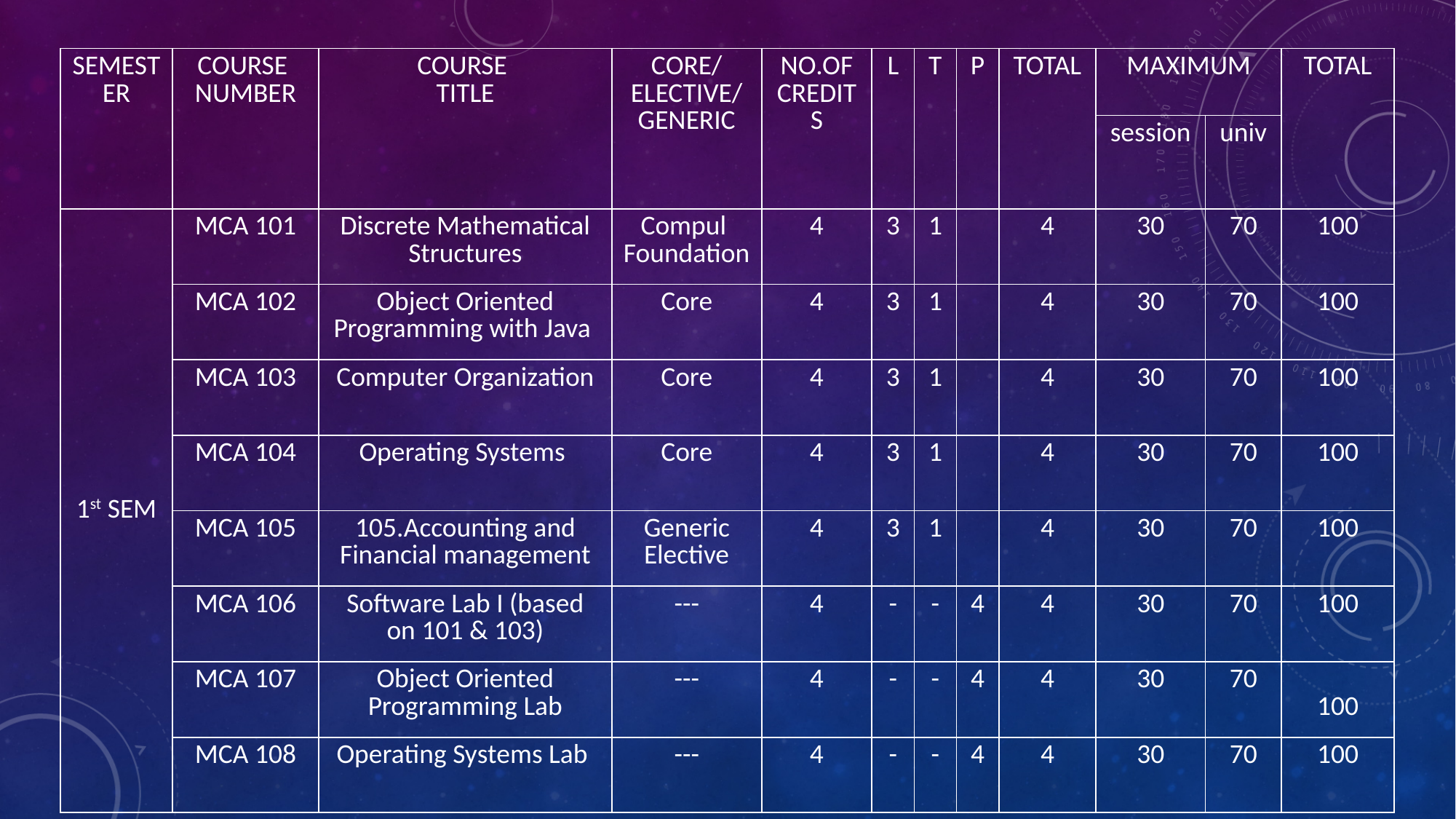

| SEMESTER | COURSE NUMBER | COURSE TITLE | CORE/ ELECTIVE/ GENERIC | NO.OF CREDITS | L | T | P | TOTAL | MAXIMUM |  | TOTAL |
| --- | --- | --- | --- | --- | --- | --- | --- | --- | --- | --- | --- |
|  |  |  |  |  |  |  |  |  | session | univ |  |
| 1st SEM | MCA 101 | Discrete Mathematical Structures | Compul Foundation | 4 | 3 | 1 |  | 4 | 30 | 70 | 100 |
|  | MCA 102 | Object Oriented Programming with Java | Core | 4 | 3 | 1 |  | 4 | 30 | 70 | 100 |
|  | MCA 103 | Computer Organization | Core | 4 | 3 | 1 |  | 4 | 30 | 70 | 100 |
|  | MCA 104 | Operating Systems | Core | 4 | 3 | 1 |  | 4 | 30 | 70 | 100 |
|  | MCA 105 | 105.Accounting and Financial management | Generic Elective | 4 | 3 | 1 |  | 4 | 30 | 70 | 100 |
|  | MCA 106 | Software Lab I (based on 101 & 103) | --- | 4 | - | - | 4 | 4 | 30 | 70 | 100 |
|  | MCA 107 | Object Oriented Programming Lab | --- | 4 | - | - | 4 | 4 | 30 | 70 | 100 |
|  | MCA 108 | Operating Systems Lab | --- | 4 | - | - | 4 | 4 | 30 | 70 | 100 |